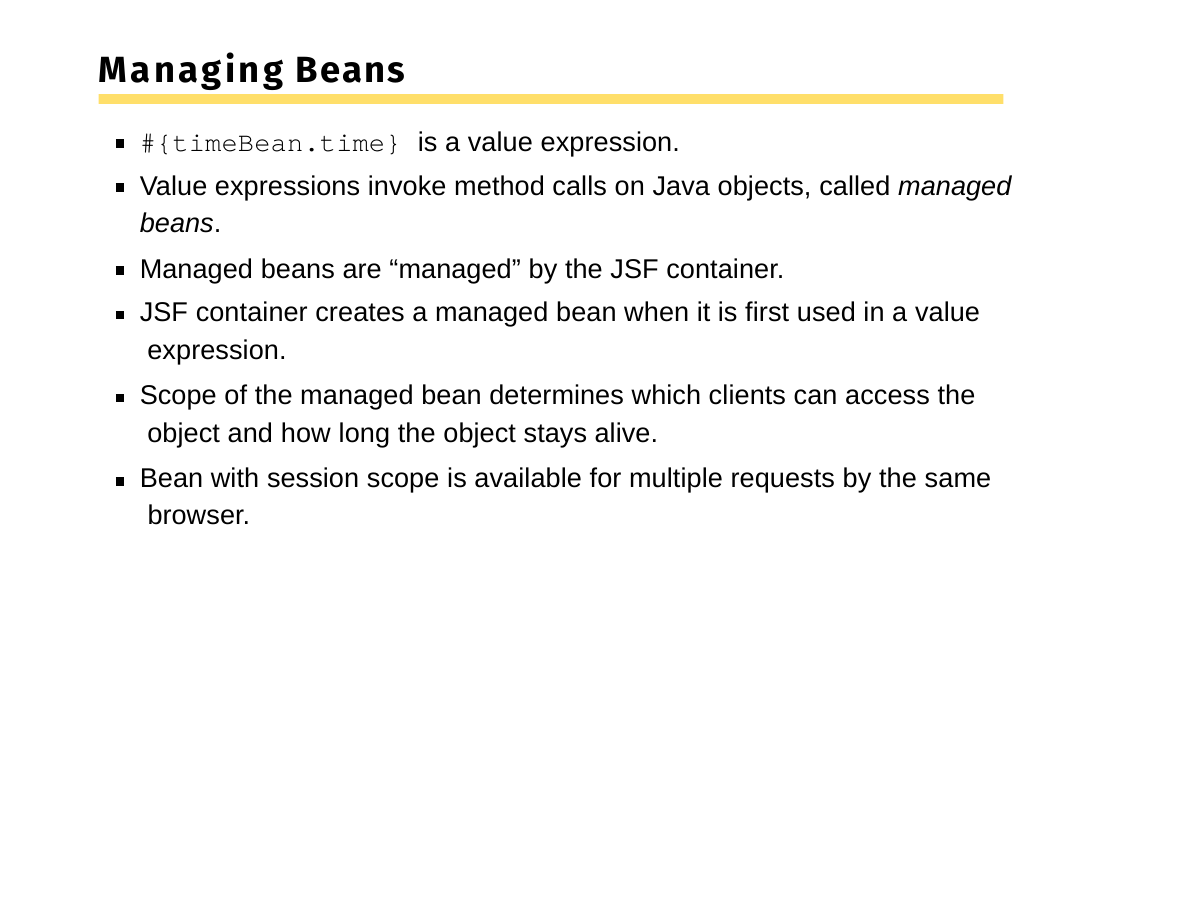

# Managing Beans
#{timeBean.time} is a value expression.
Value expressions invoke method calls on Java objects, called managed  beans.
Managed beans are “managed” by the JSF container.
JSF container creates a managed bean when it is first used in a value  expression.
Scope of the managed bean determines which clients can access the  object and how long the object stays alive.
Bean with session scope is available for multiple requests by the same  browser.